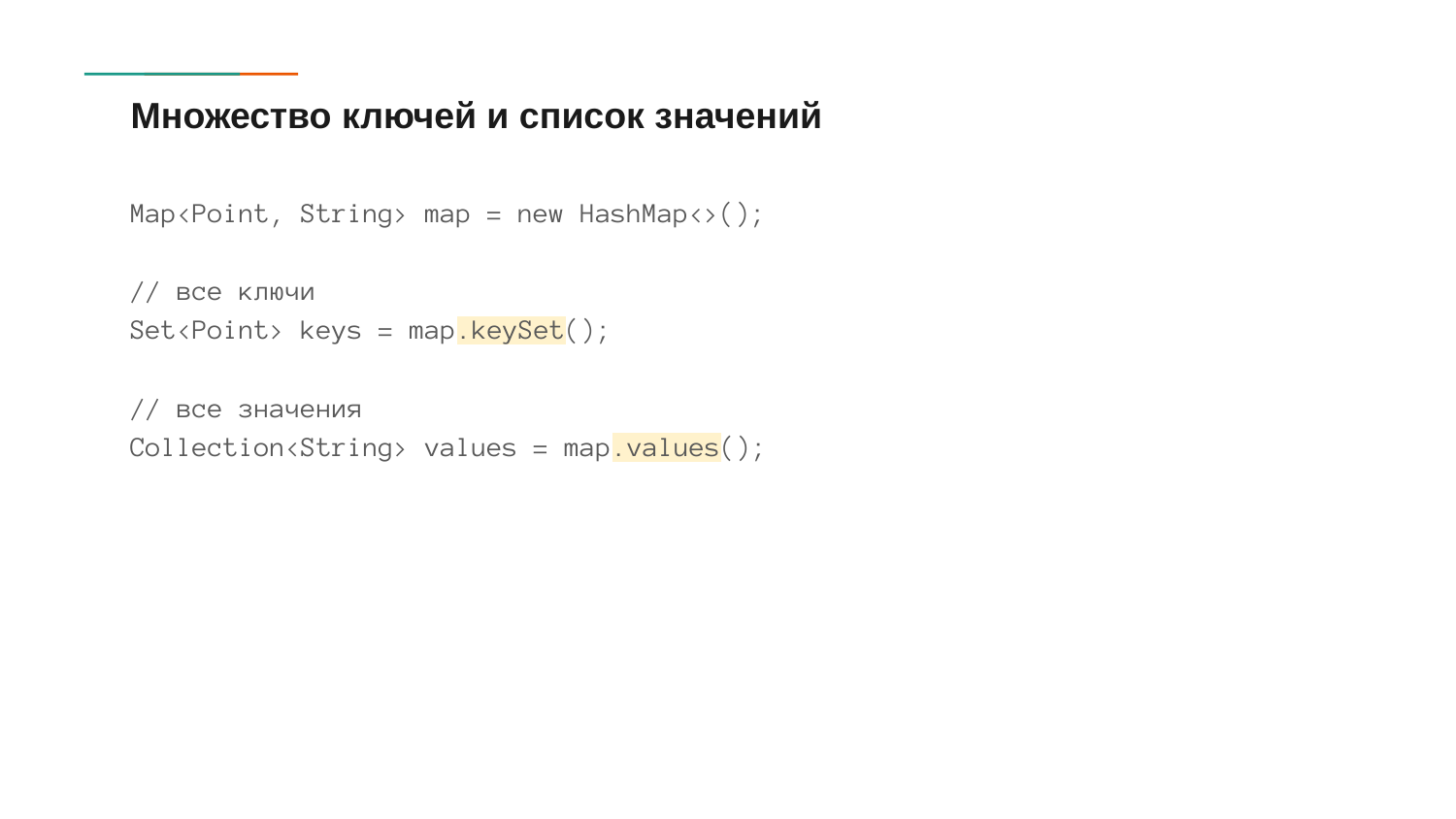

# Множество ключей и список значений
Map<Point, String> map = new HashMap<>();

// все ключи
Set<Point> keys = map.keySet();

// все значения
Collection<String> values = map.values();